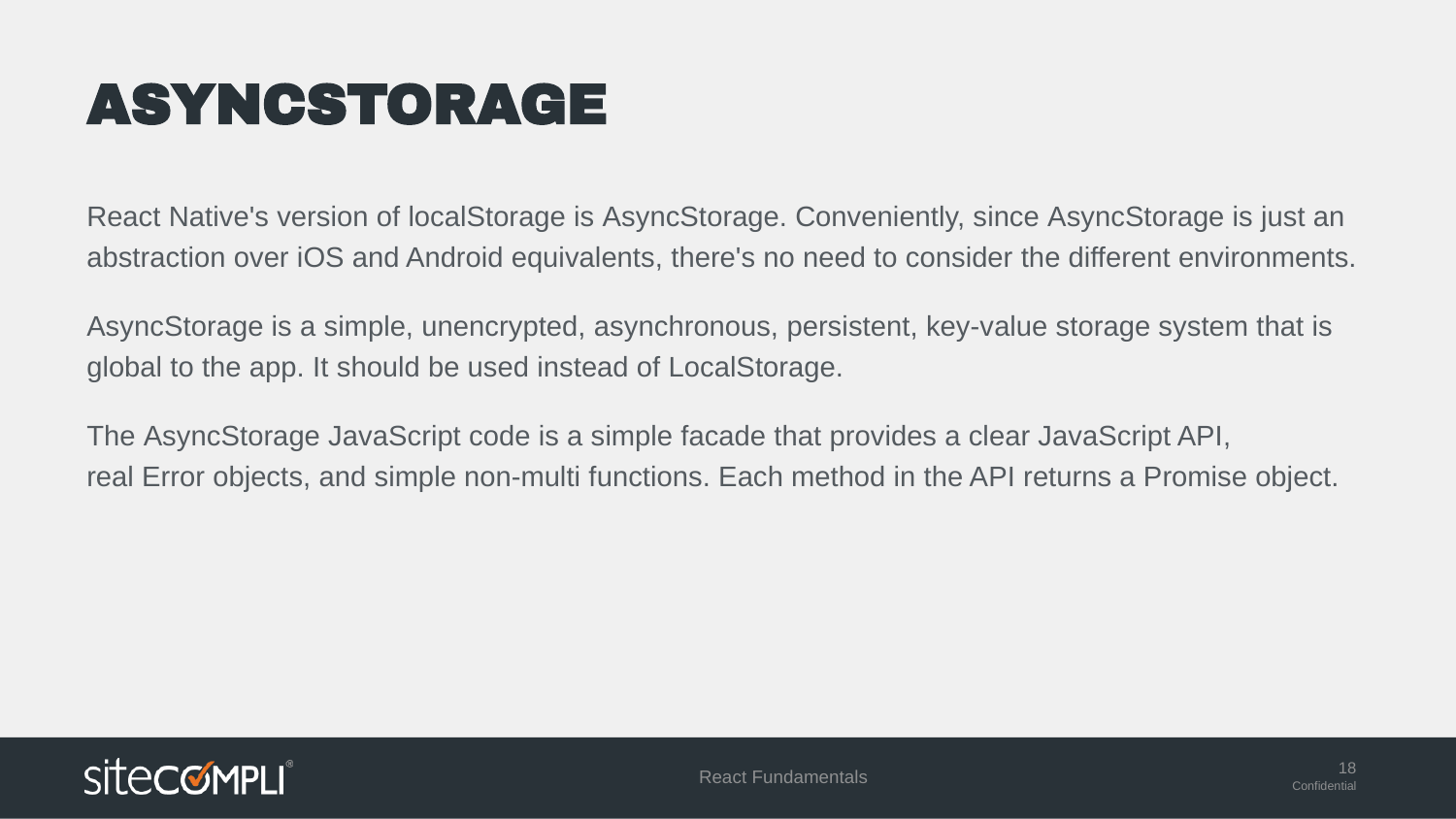

# asyncstorage
React Native's version of localStorage is AsyncStorage. Conveniently, since AsyncStorage is just an abstraction over iOS and Android equivalents, there's no need to consider the different environments.
AsyncStorage is a simple, unencrypted, asynchronous, persistent, key-value storage system that is global to the app. It should be used instead of LocalStorage.
The AsyncStorage JavaScript code is a simple facade that provides a clear JavaScript API, real Error objects, and simple non-multi functions. Each method in the API returns a Promise object.

React Fundamentals
18